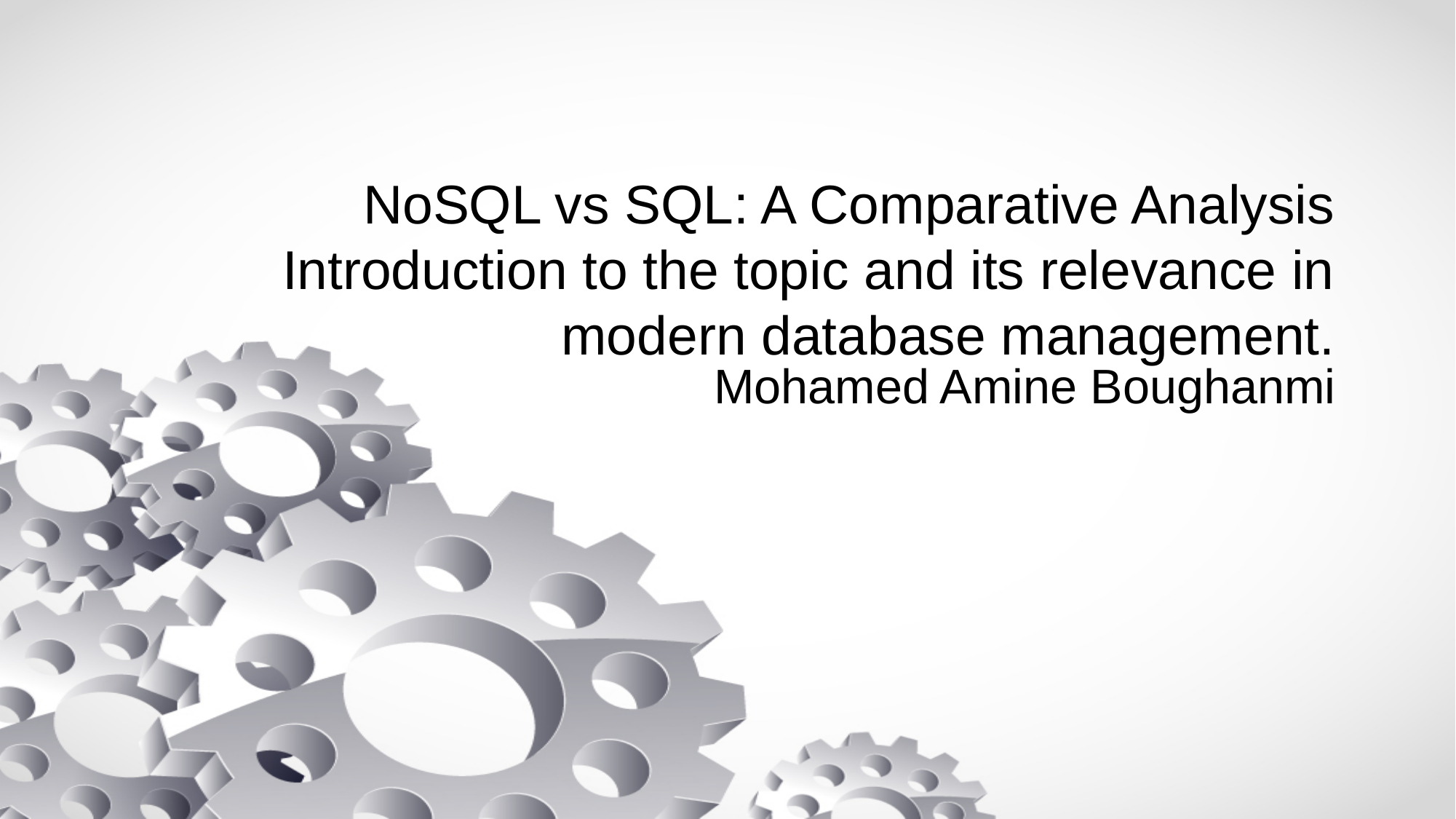

# NoSQL vs SQL: A Comparative Analysis Introduction to the topic and its relevance in modern database management.
Mohamed Amine Boughanmi
1